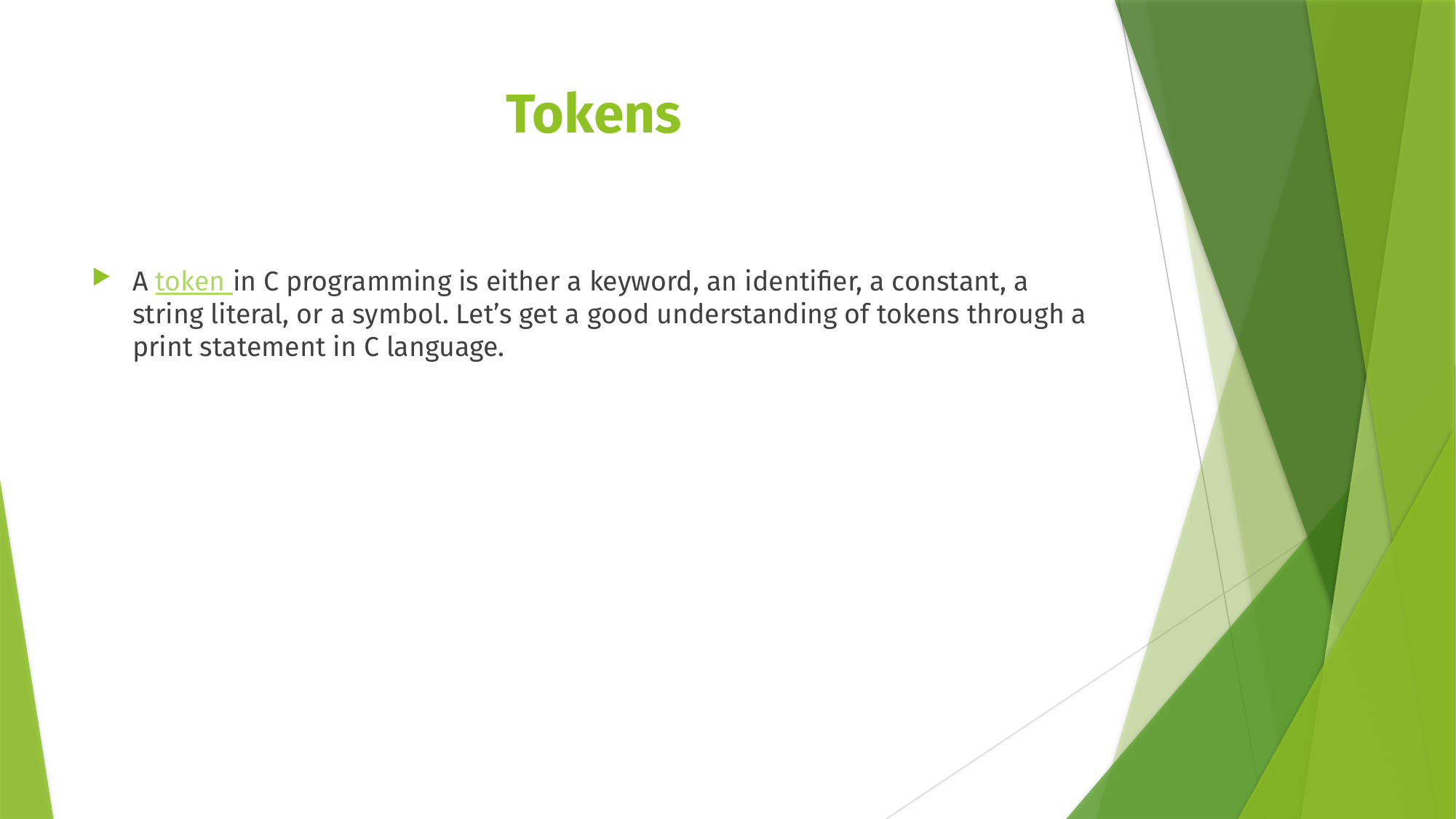

# Tokens
A token in C programming is either a keyword, an identifier, a constant, a string literal, or a symbol. Let’s get a good understanding of tokens through a print statement in C language.